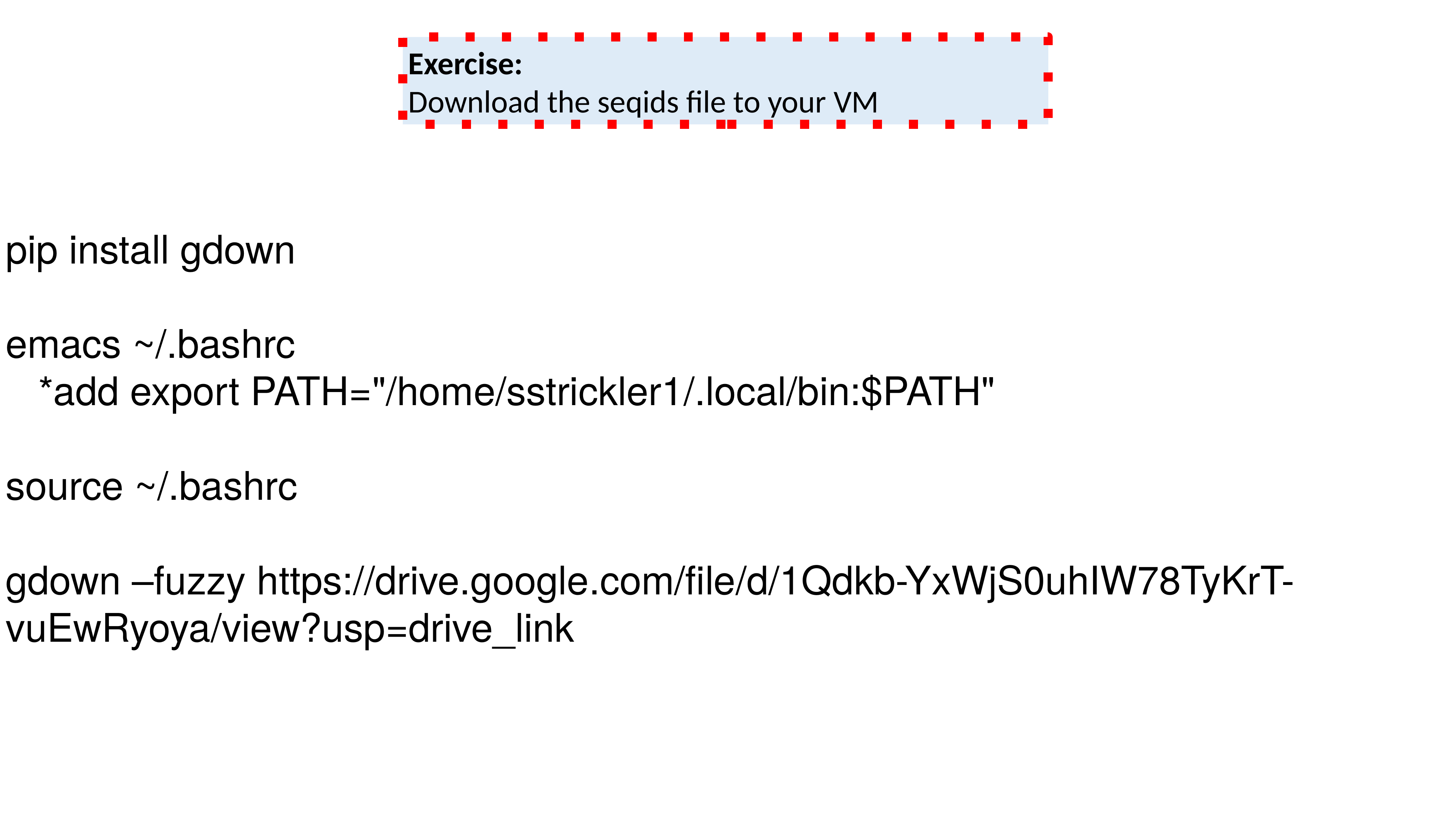

Exercise:
Download the seqids file to your VM
pip install gdown

emacs ~/.bashrc
   *add export PATH="/home/sstrickler1/.local/bin:$PATH"

source ~/.bashrc

gdown –fuzzy https://drive.google.com/file/d/1Qdkb-YxWjS0uhIW78TyKrT-vuEwRyoya/view?usp=drive_link